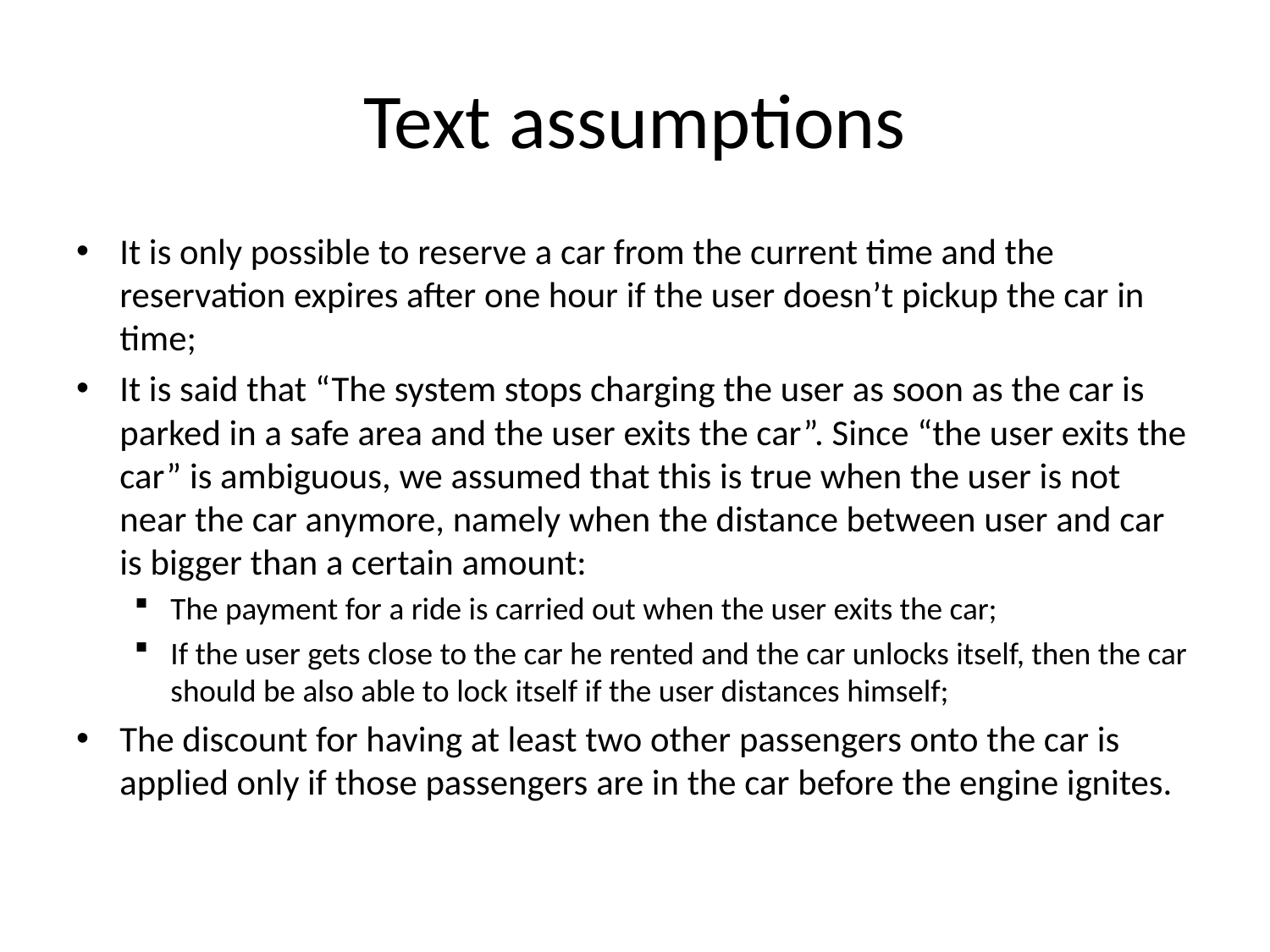

# Text assumptions
It is only possible to reserve a car from the current time and the reservation expires after one hour if the user doesn’t pickup the car in time;
It is said that “The system stops charging the user as soon as the car is parked in a safe area and the user exits the car”. Since “the user exits the car” is ambiguous, we assumed that this is true when the user is not near the car anymore, namely when the distance between user and car is bigger than a certain amount:
The payment for a ride is carried out when the user exits the car;
If the user gets close to the car he rented and the car unlocks itself, then the car should be also able to lock itself if the user distances himself;
The discount for having at least two other passengers onto the car is applied only if those passengers are in the car before the engine ignites.